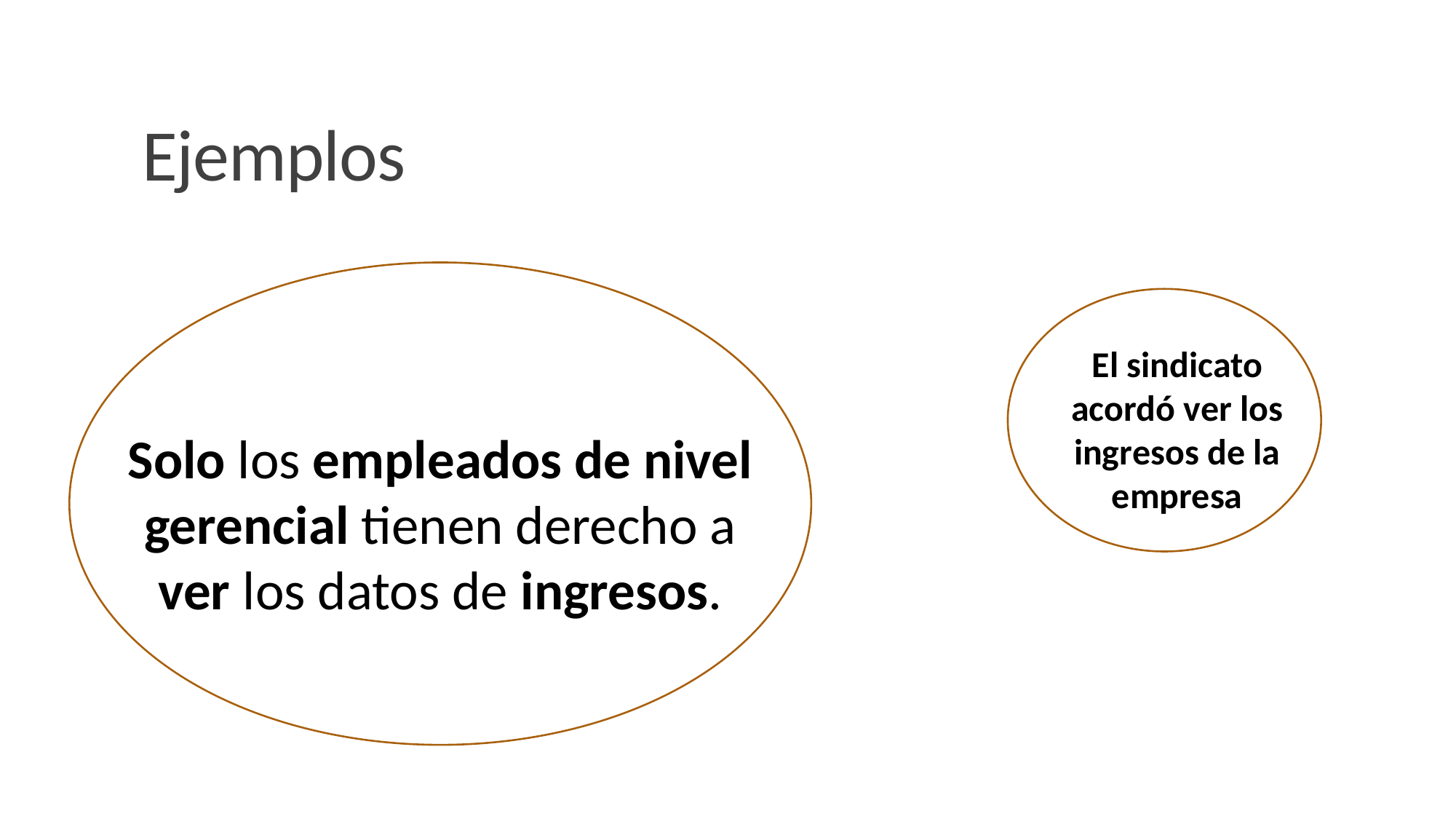

# Ejemplos

El sindicato acordó ver los ingresos de la empresa
Solo los empleados de nivel gerencial tienen derecho a ver los datos de ingresos.